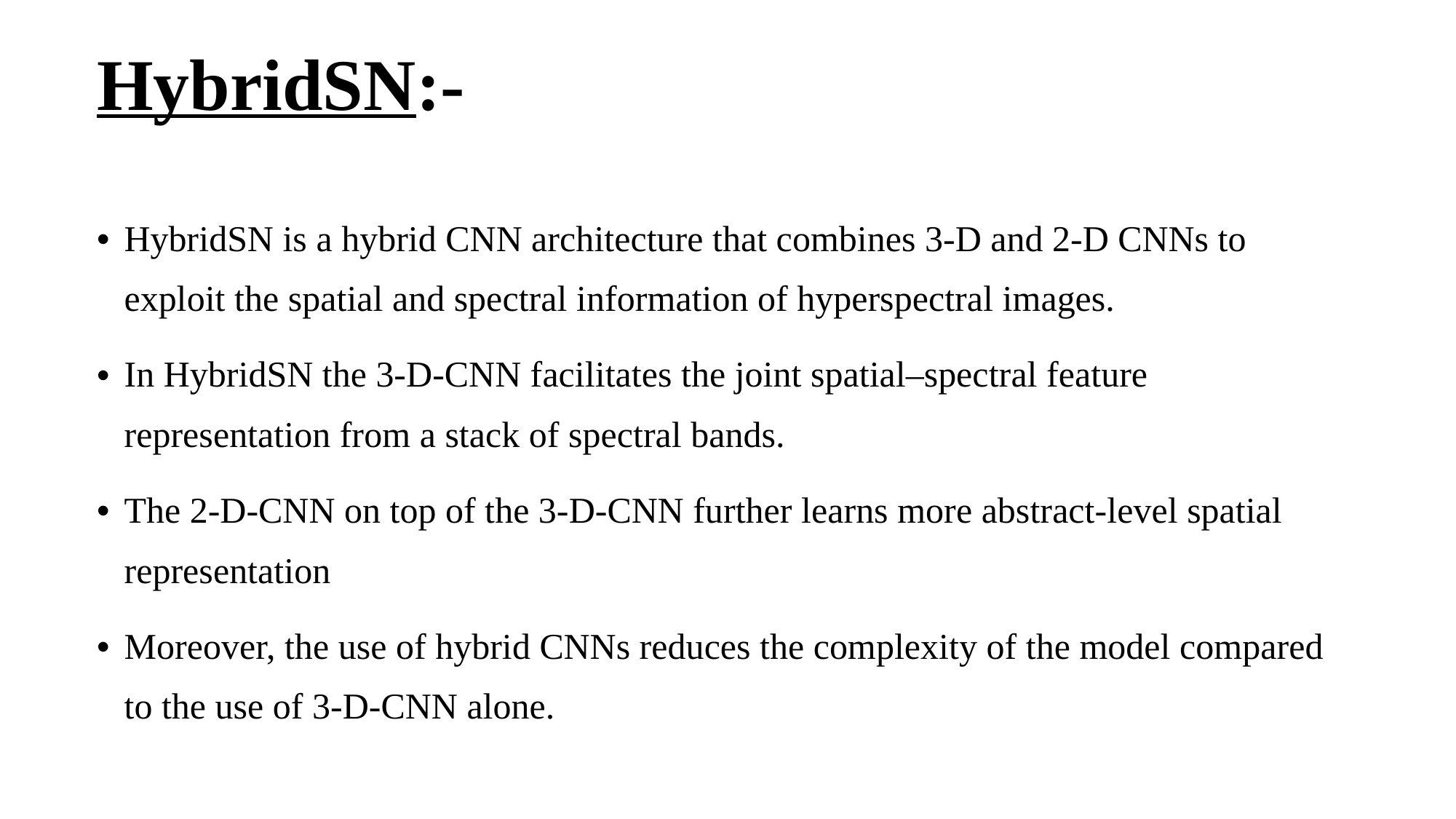

# HybridSN:-
HybridSN is a hybrid CNN architecture that combines 3-D and 2-D CNNs to exploit the spatial and spectral information of hyperspectral images.
In HybridSN the 3-D-CNN facilitates the joint spatial–spectral feature representation from a stack of spectral bands.
The 2-D-CNN on top of the 3-D-CNN further learns more abstract-level spatial representation
Moreover, the use of hybrid CNNs reduces the complexity of the model compared to the use of 3-D-CNN alone.